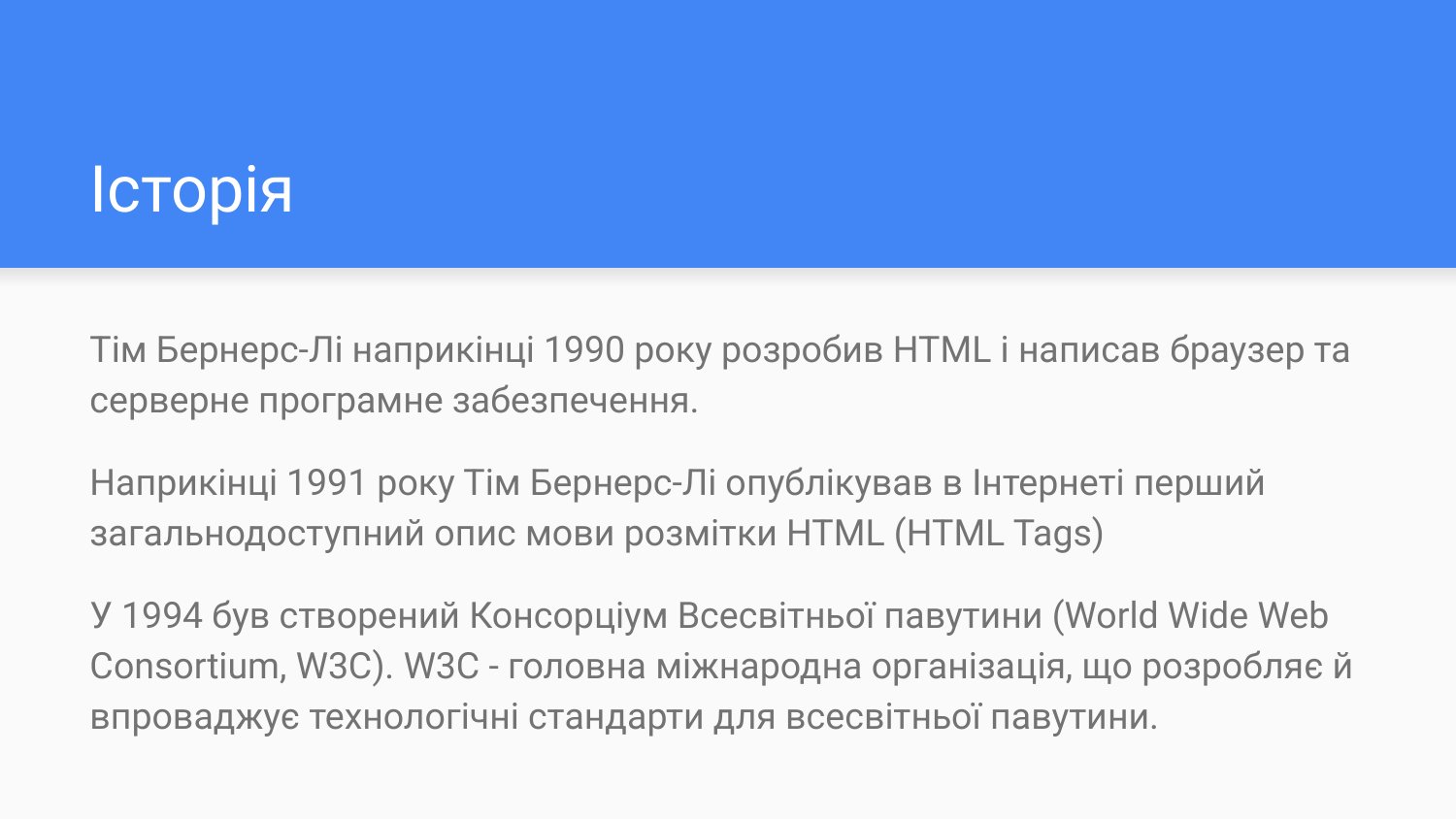

# Історія
Тім Бернерс-Лі наприкінці 1990 року розробив HTML і написав браузер та серверне програмне забезпечення.
Наприкінці 1991 року Тім Бернерс-Лі опублікував в Інтернеті перший загальнодоступний опис мови розмітки HTML (HTML Tags)
У 1994 був створений Консорціум Всесвітньої павутини (World Wide Web Consortium, W3C). W3C - головна міжнародна організація, що розробляє й впроваджує технологічні стандарти для всесвітньої павутини.